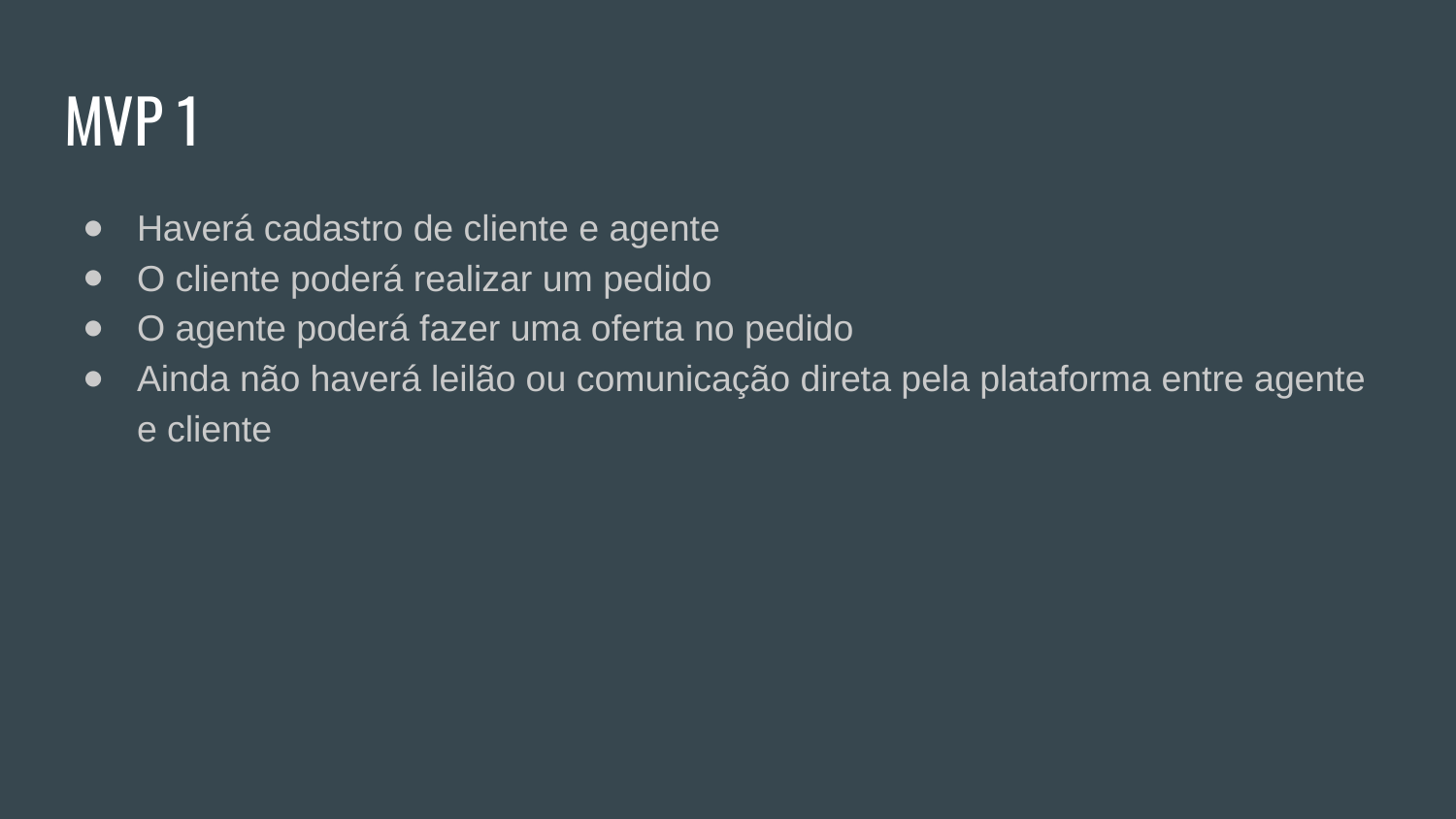

# MVP 1
Haverá cadastro de cliente e agente
O cliente poderá realizar um pedido
O agente poderá fazer uma oferta no pedido
Ainda não haverá leilão ou comunicação direta pela plataforma entre agente e cliente